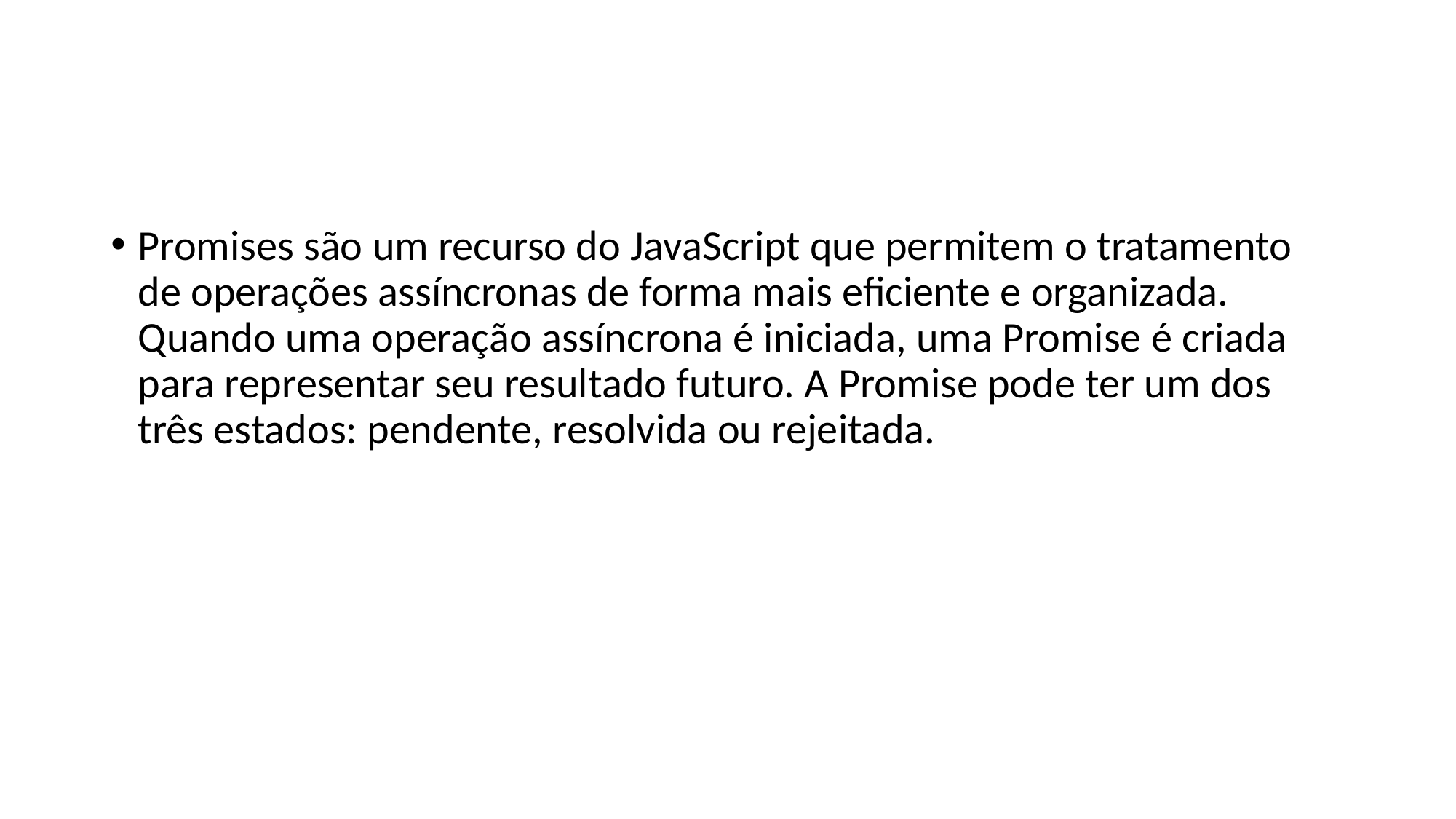

#
Promises são um recurso do JavaScript que permitem o tratamento de operações assíncronas de forma mais eficiente e organizada. Quando uma operação assíncrona é iniciada, uma Promise é criada para representar seu resultado futuro. A Promise pode ter um dos três estados: pendente, resolvida ou rejeitada.